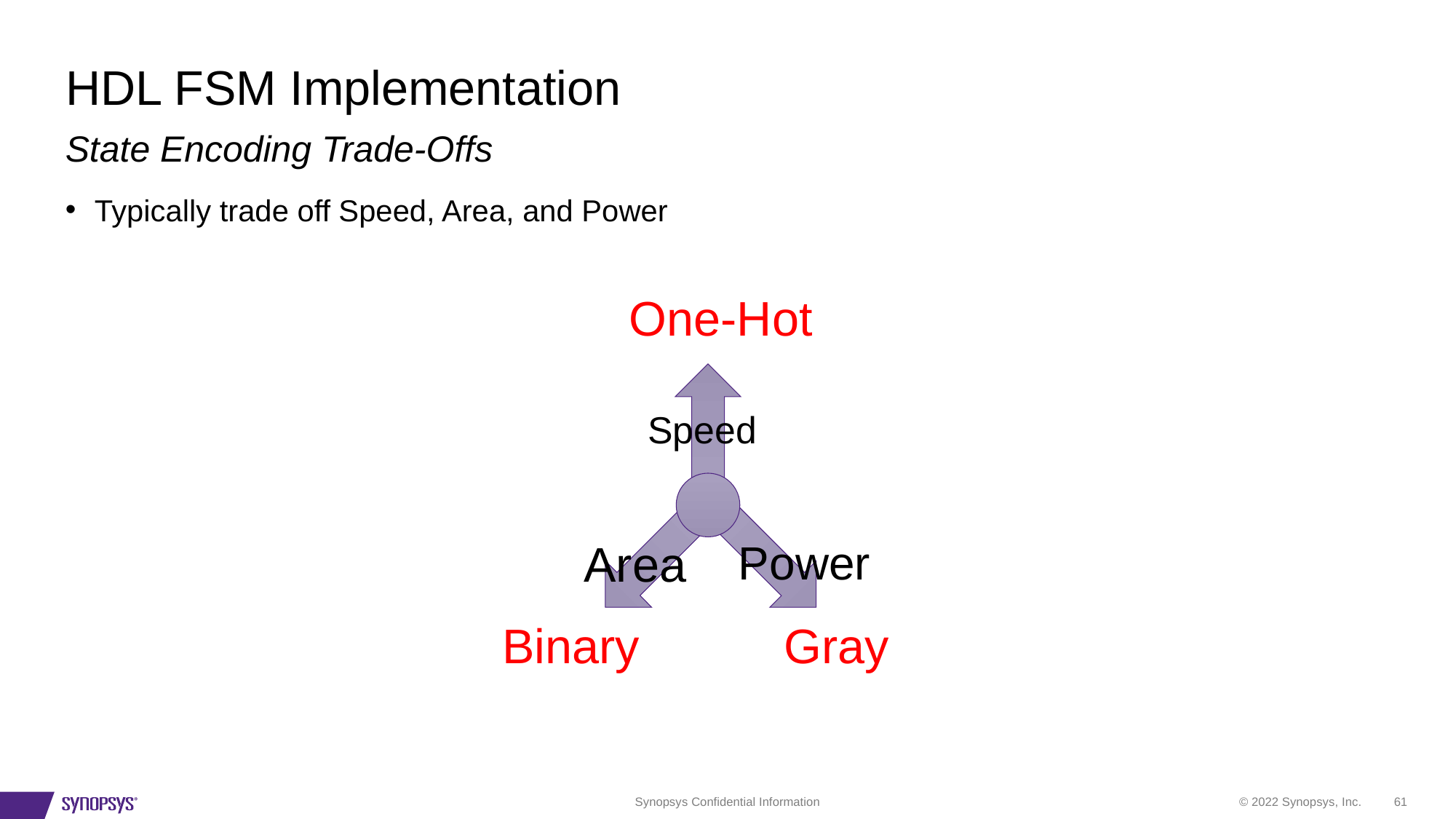

# HDL FSM Implementation
State Encoding Trade-Offs
 Typically trade off Speed, Area, and Power
One-Hot

Speed

Area
Power
Binary
Gray